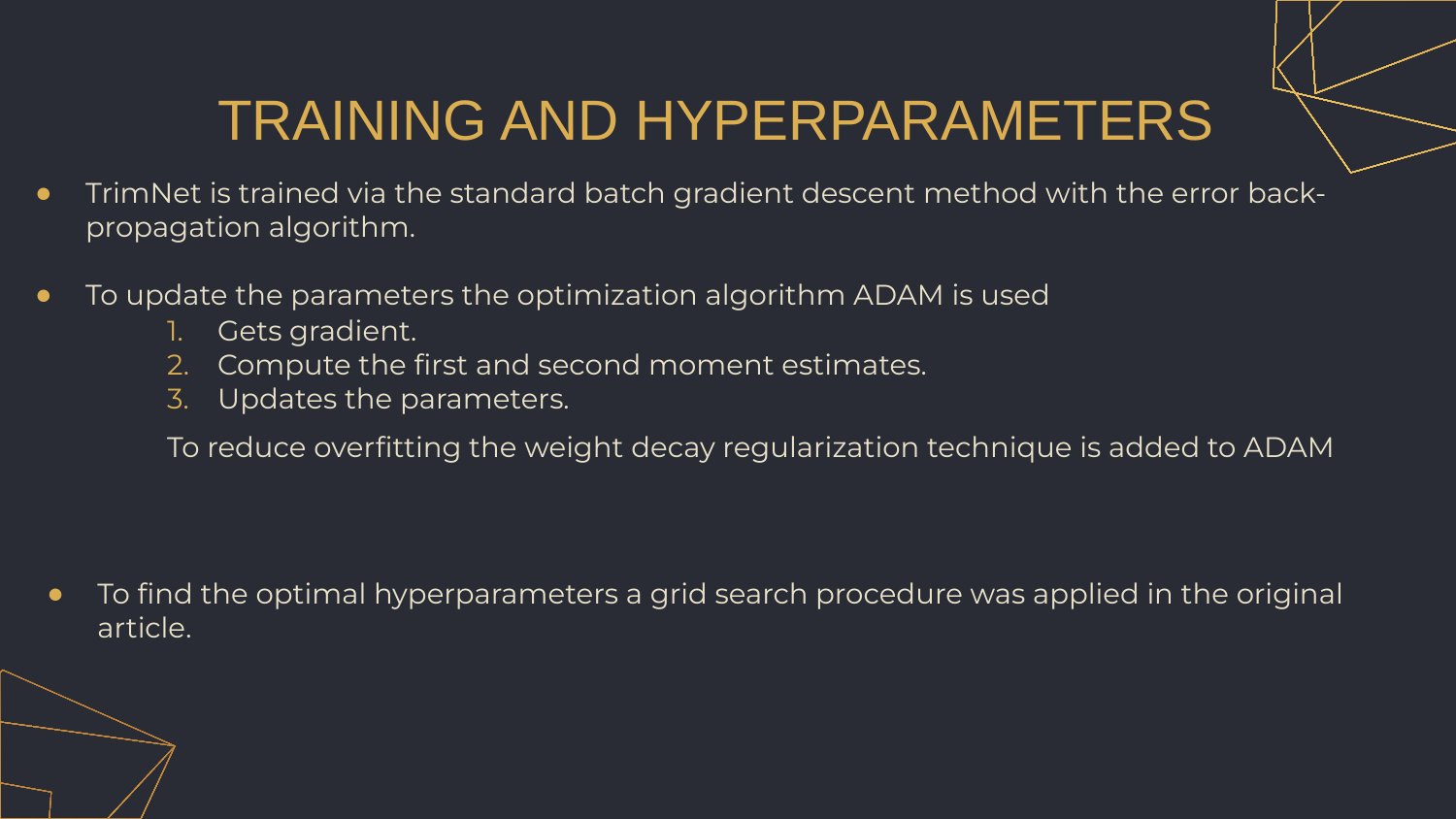

# TRAINING AND HYPERPARAMETERS
TrimNet is trained via the standard batch gradient descent method with the error back-propagation algorithm.

To update the parameters the optimization algorithm ADAM is used
Gets gradient.
Compute the first and second moment estimates.
Updates the parameters.

To reduce overfitting the weight decay regularization technique is added to ADAM
To find the optimal hyperparameters a grid search procedure was applied in the original article.